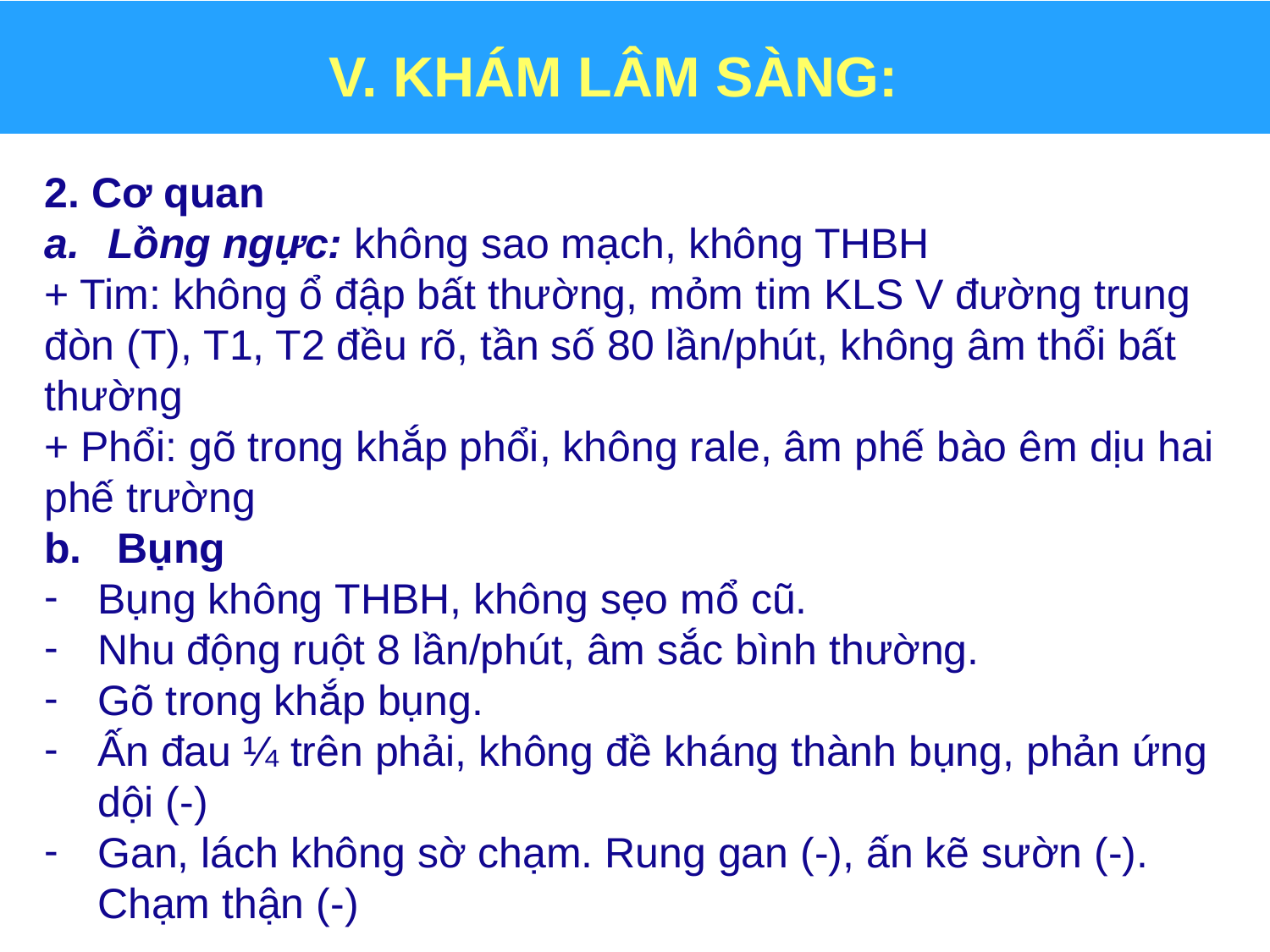

# V. KHÁM LÂM SÀNG:
2. Cơ quan
Lồng ngực: không sao mạch, không THBH
+ Tim: không ổ đập bất thường, mỏm tim KLS V đường trung đòn (T), T1, T2 đều rõ, tần số 80 lần/phút, không âm thổi bất thường
+ Phổi: gõ trong khắp phổi, không rale, âm phế bào êm dịu hai phế trường
b.   Bụng
Bụng không THBH, không sẹo mổ cũ.
Nhu động ruột 8 lần/phút, âm sắc bình thường.
Gõ trong khắp bụng.
Ấn đau ¼ trên phải, không đề kháng thành bụng, phản ứng dội (-)
Gan, lách không sờ chạm. Rung gan (-), ấn kẽ sườn (-). Chạm thận (-)